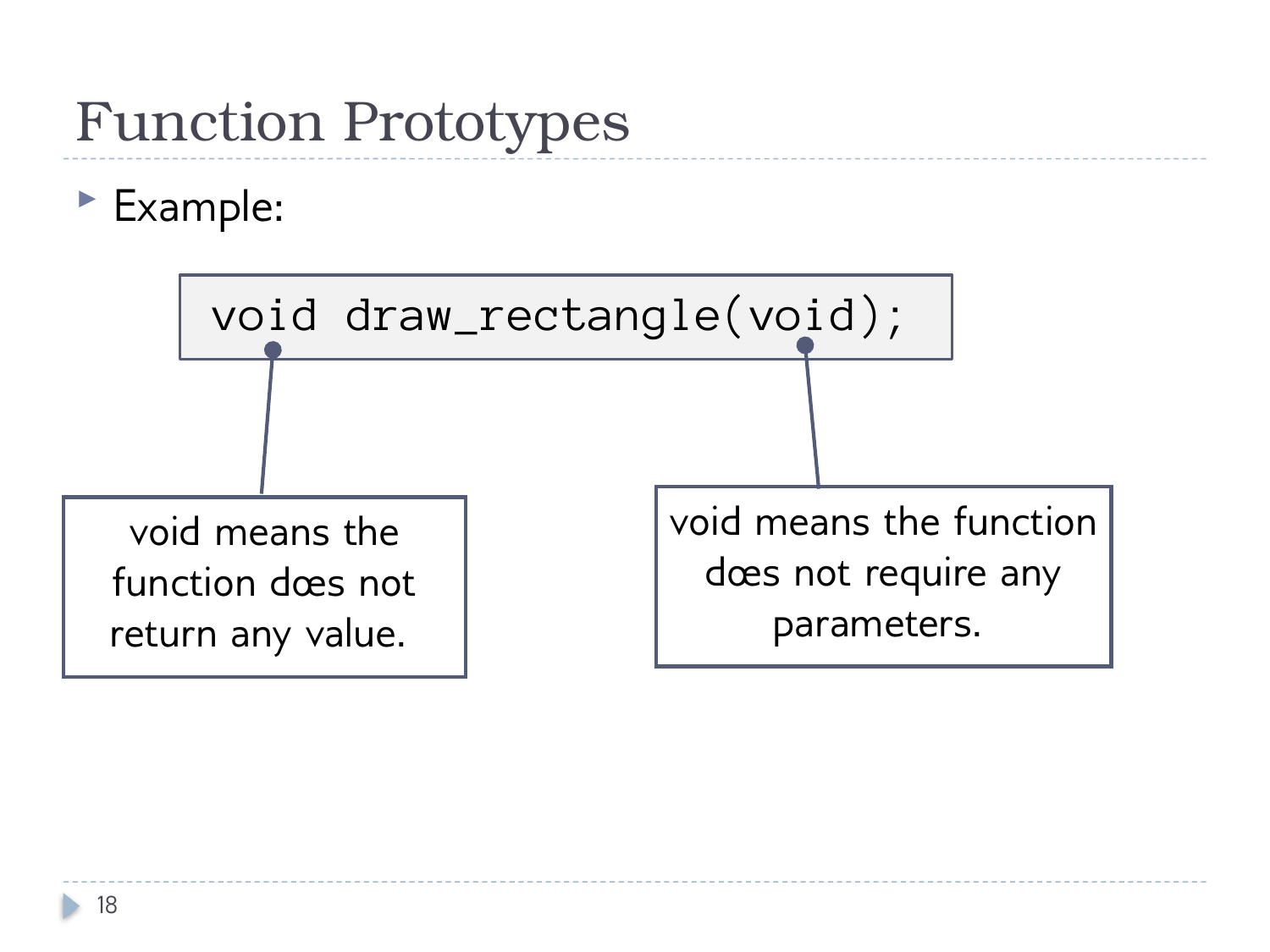

# Function Prototypes
Example:

 void draw_rectangle(void);
void means the function does not require any parameters.

void means the function does not return any value.
18